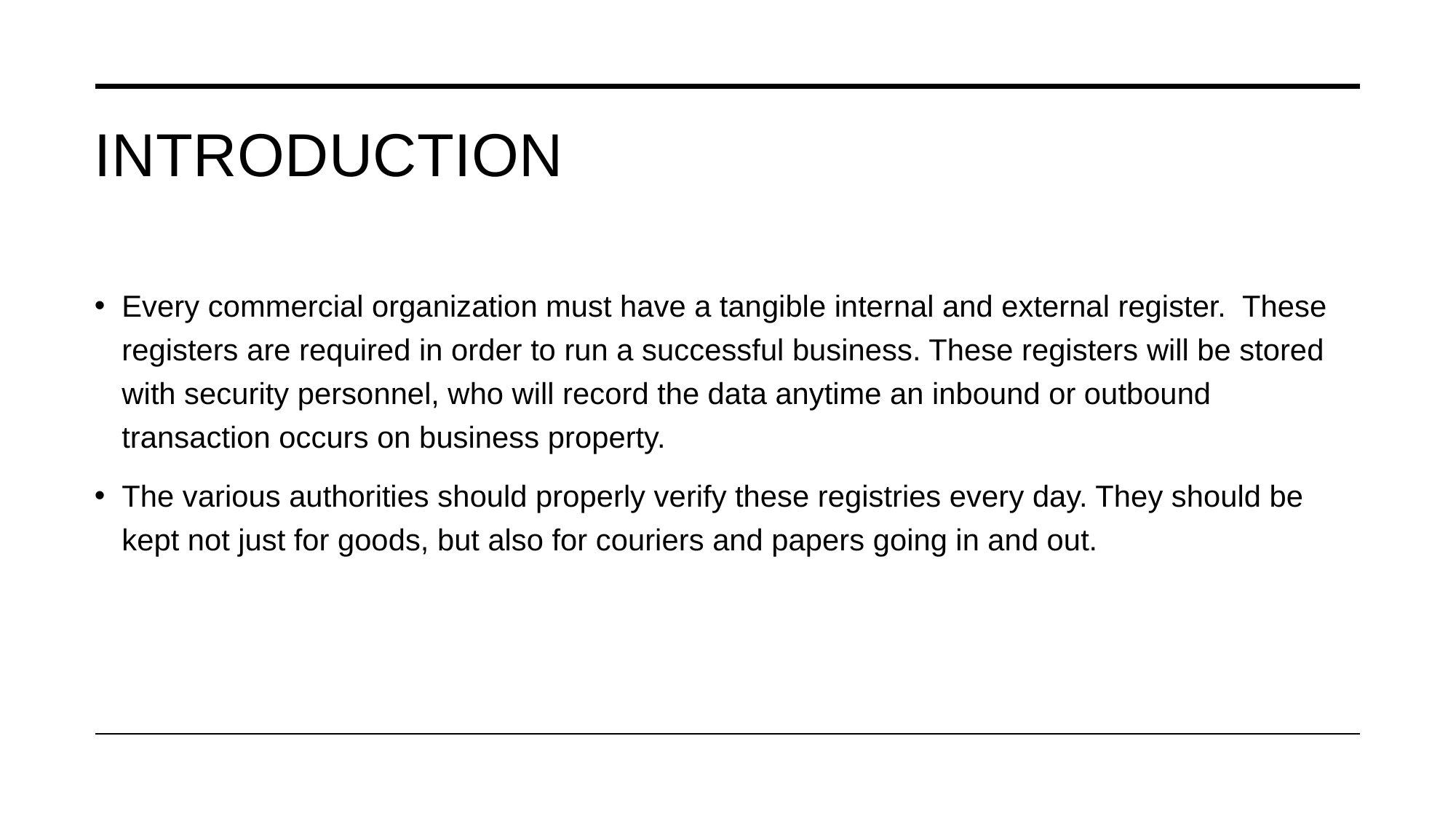

# Introduction
Every commercial organization must have a tangible internal and external register.  These registers are required in order to run a successful business. These registers will be stored with security personnel, who will record the data anytime an inbound or outbound transaction occurs on business property.
The various authorities should properly verify these registries every day. They should be kept not just for goods, but also for couriers and papers going in and out.